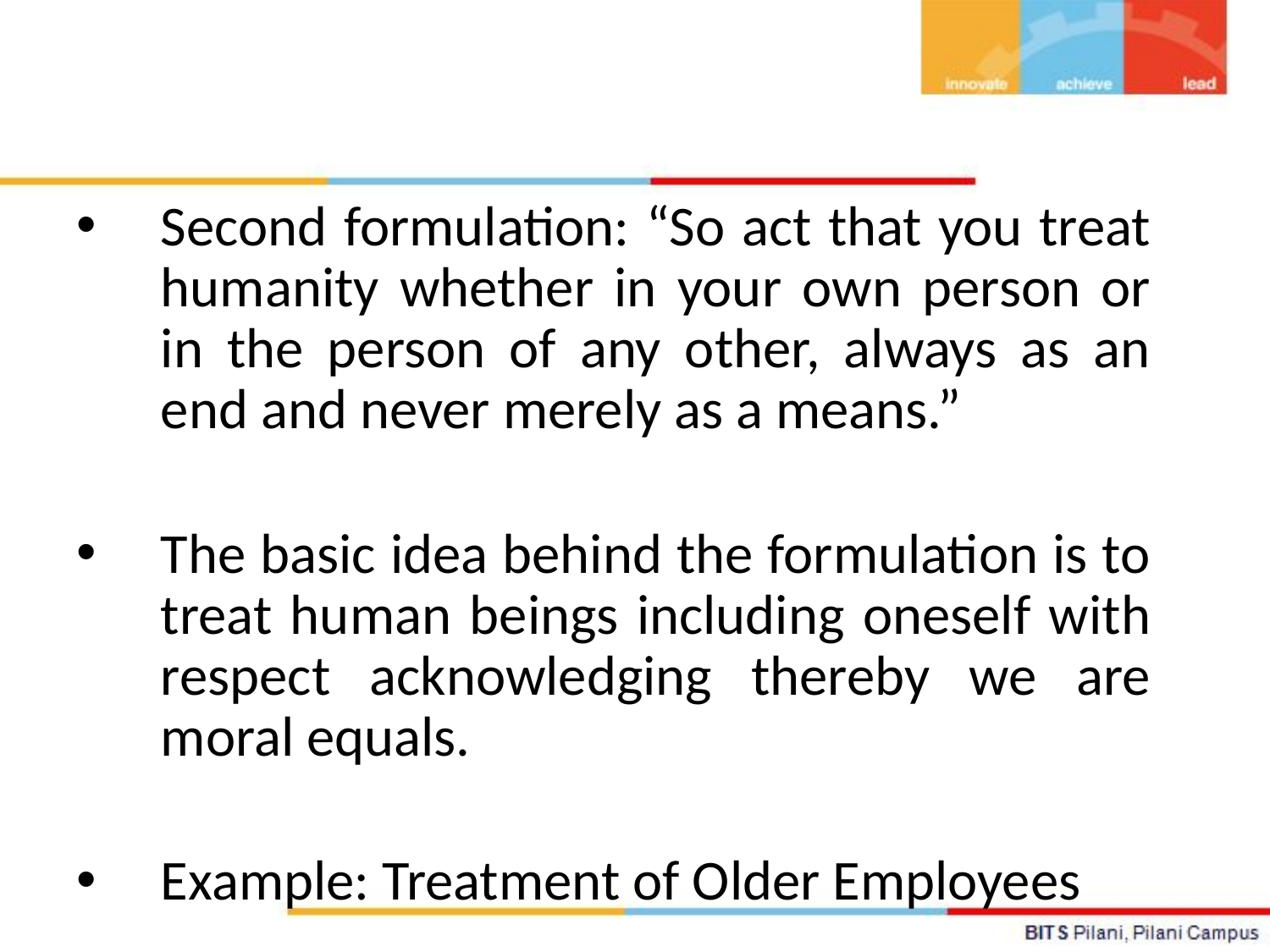

Second formulation: “So act that you treat humanity whether in your own person or in the person of any other, always as an end and never merely as a means.”

The basic idea behind the formulation is to treat human beings including oneself with respect acknowledging thereby we are moral equals.

Example: Treatment of Older Employees